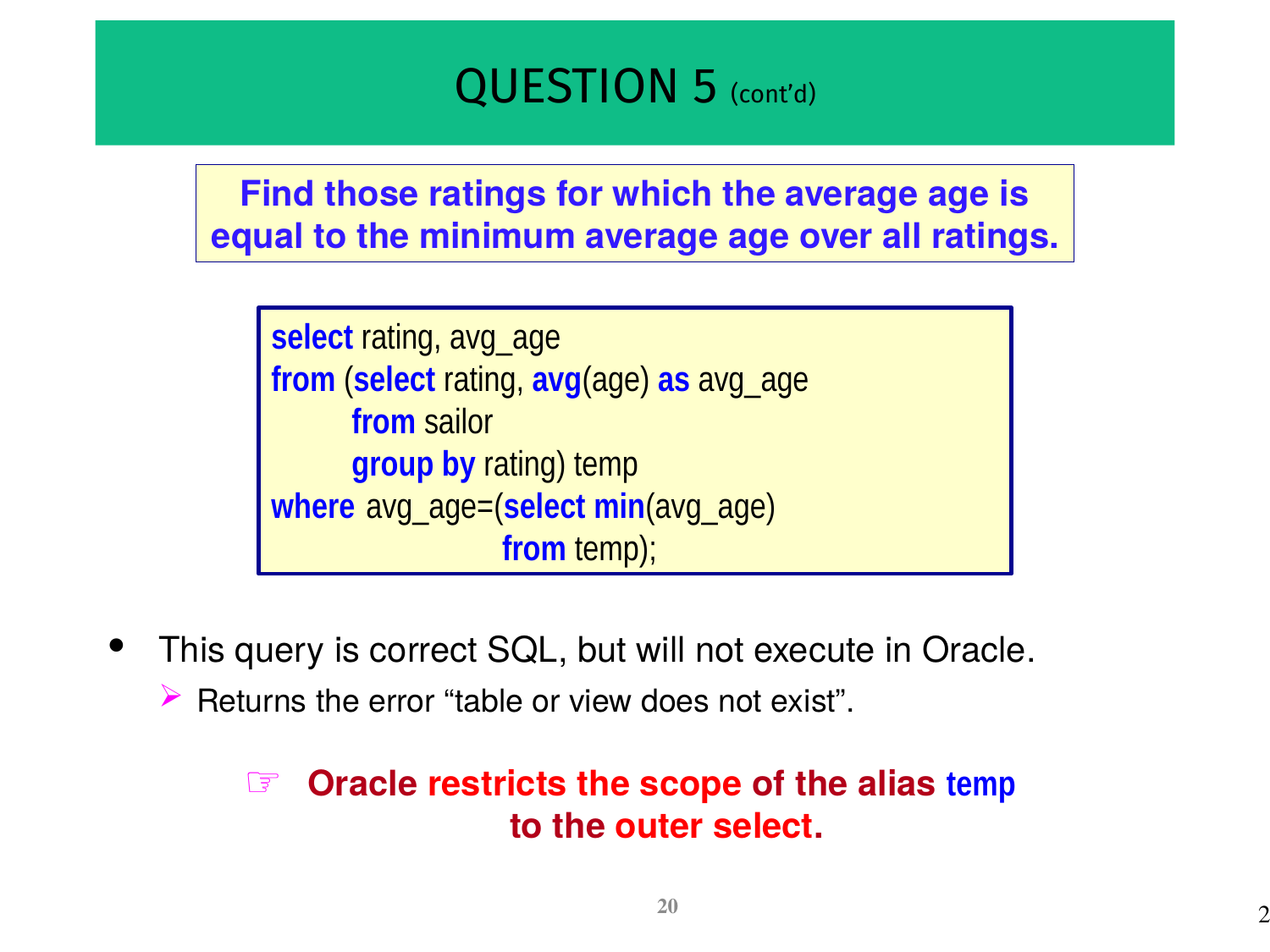

# QUESTION 5 (cont’d)
Find those ratings for which the average age is equal to the minimum average age over all ratings.
select rating, avg_age
from (select rating, avg(age) as avg_age
from sailor
group by rating) temp
where	avg_age=(select min(avg_age)
from temp);
This query is correct SQL, but will not execute in Oracle.
Returns the error “table or view does not exist”.
Oracle restricts the scope of the alias temp
to the outer select.
20